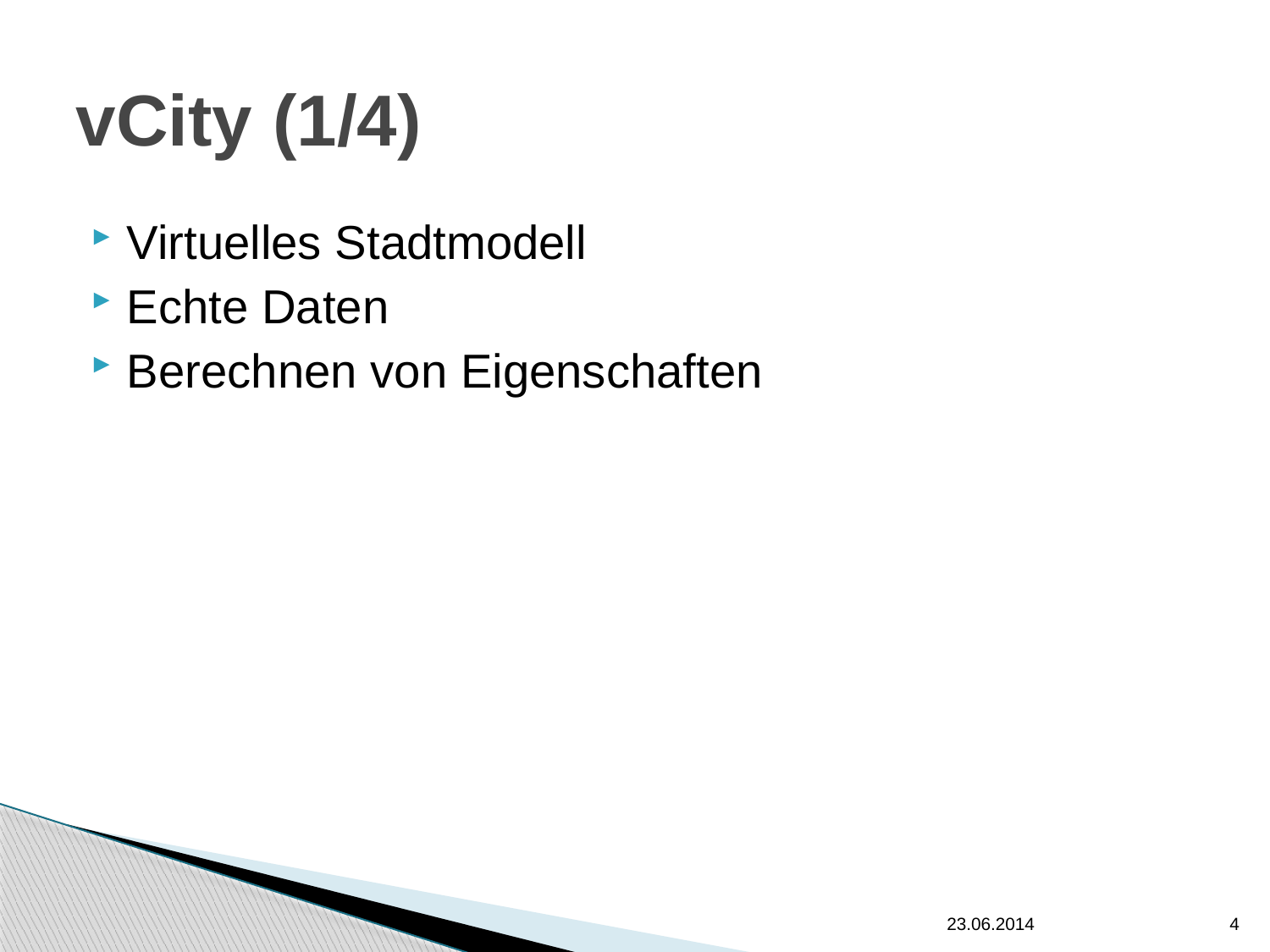

# vCity (1/4)
Virtuelles Stadtmodell
Echte Daten
Berechnen von Eigenschaften

23.06.2014
4